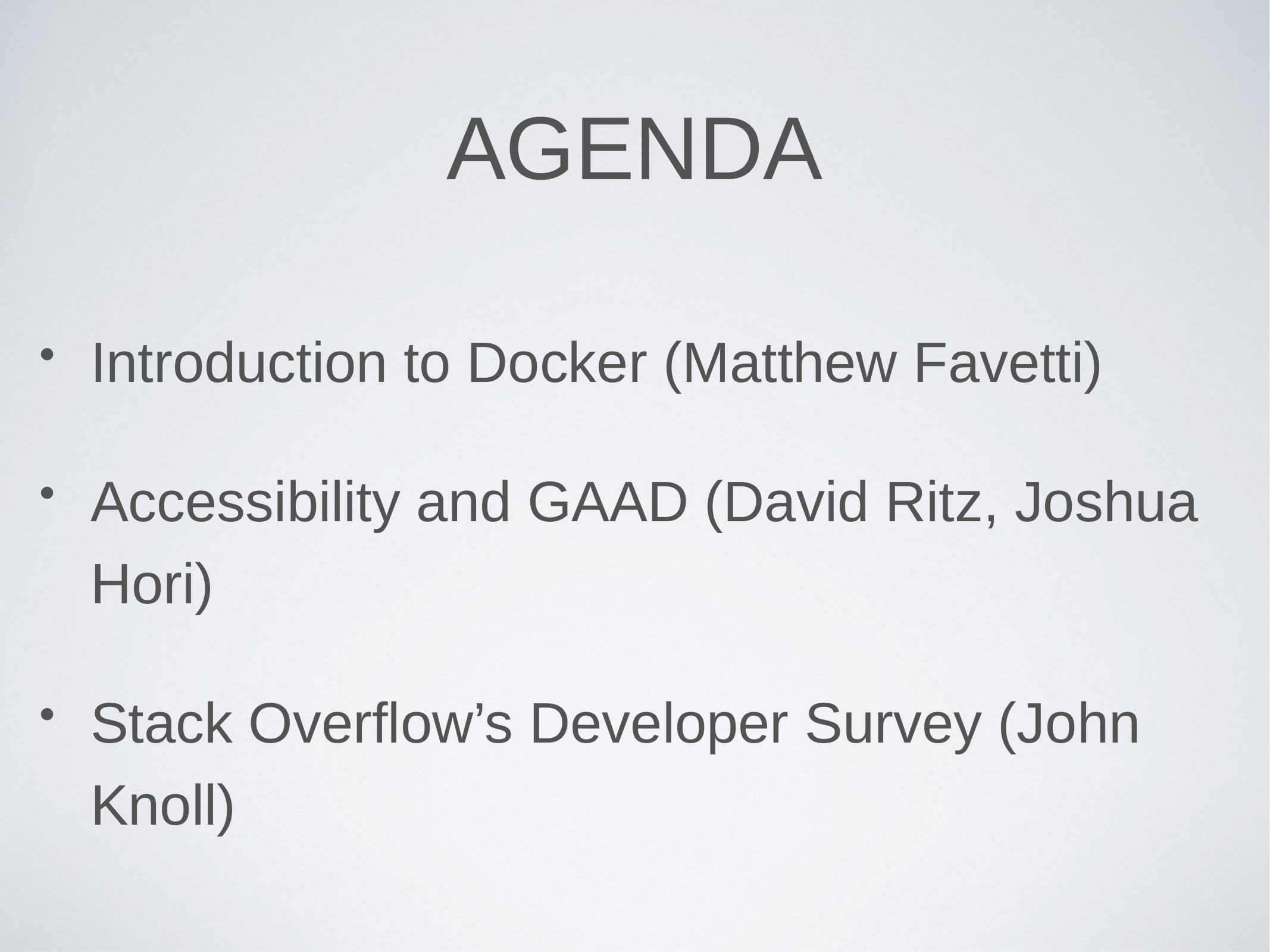

# AGENDA
Introduction to Docker (Matthew Favetti)
Accessibility and GAAD (David Ritz, Joshua Hori)
Stack Overflow’s Developer Survey (John Knoll)